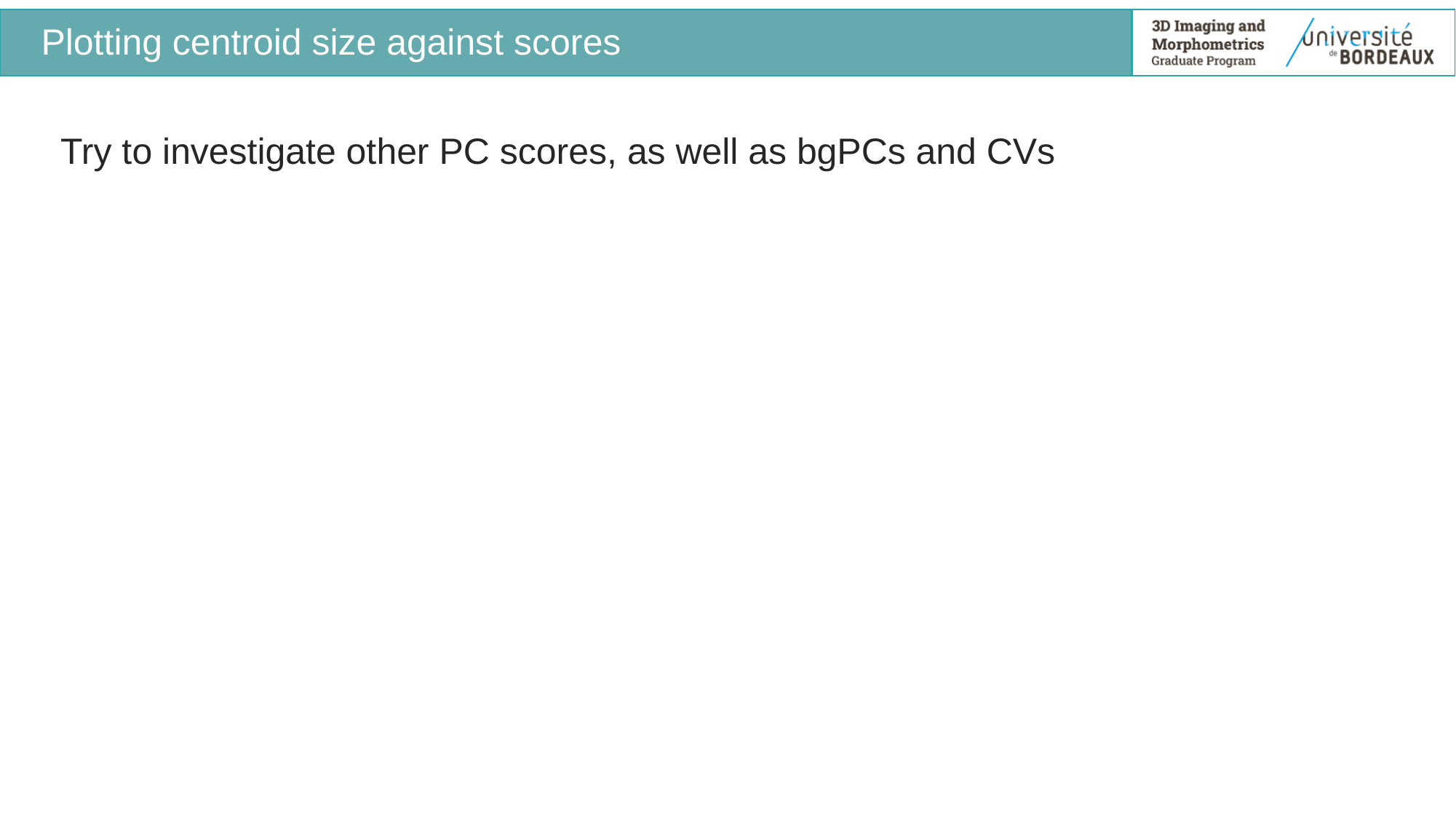

# Plotting centroid size against scores
Try to investigate other PC scores, as well as bgPCs and CVs